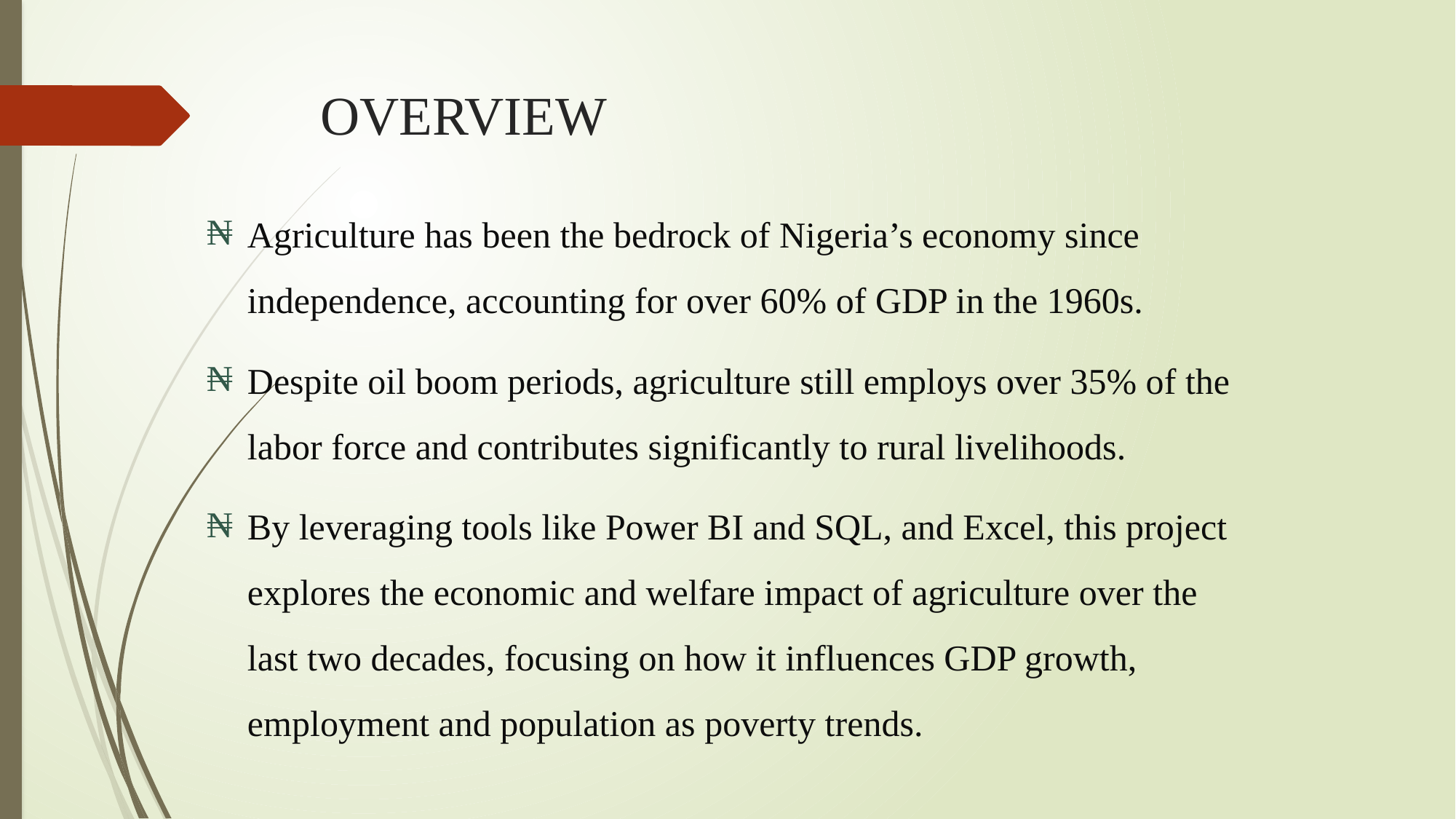

# OVERVIEW
Agriculture has been the bedrock of Nigeria’s economy since independence, accounting for over 60% of GDP in the 1960s.
Despite oil boom periods, agriculture still employs over 35% of the labor force and contributes significantly to rural livelihoods.
By leveraging tools like Power BI and SQL, and Excel, this project explores the economic and welfare impact of agriculture over the last two decades, focusing on how it influences GDP growth, employment and population as poverty trends.